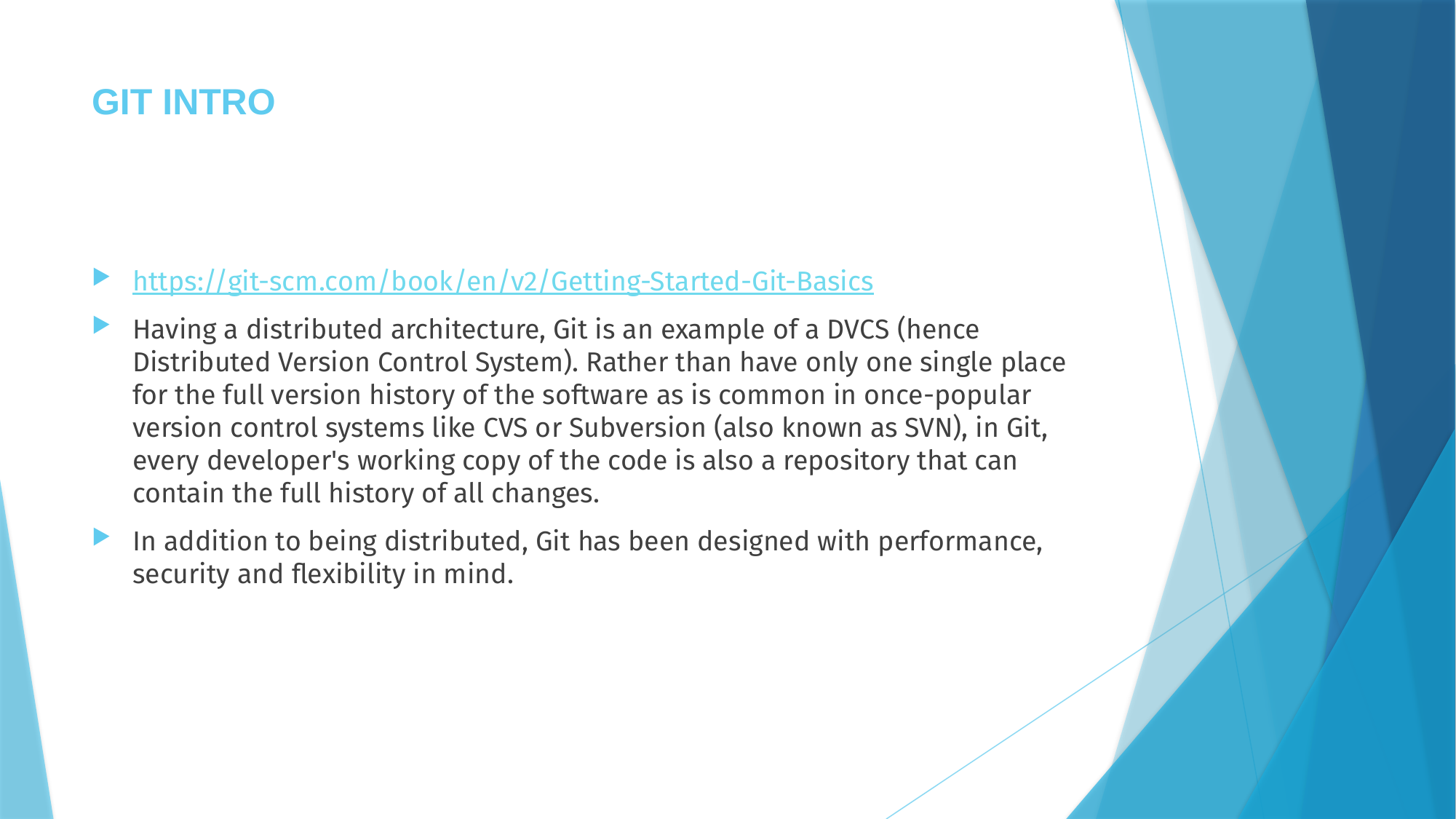

# GIT INTRO
https://git-scm.com/book/en/v2/Getting-Started-Git-Basics
Having a distributed architecture, Git is an example of a DVCS (hence Distributed Version Control System). Rather than have only one single place for the full version history of the software as is common in once-popular version control systems like CVS or Subversion (also known as SVN), in Git, every developer's working copy of the code is also a repository that can contain the full history of all changes.
In addition to being distributed, Git has been designed with performance, security and flexibility in mind.